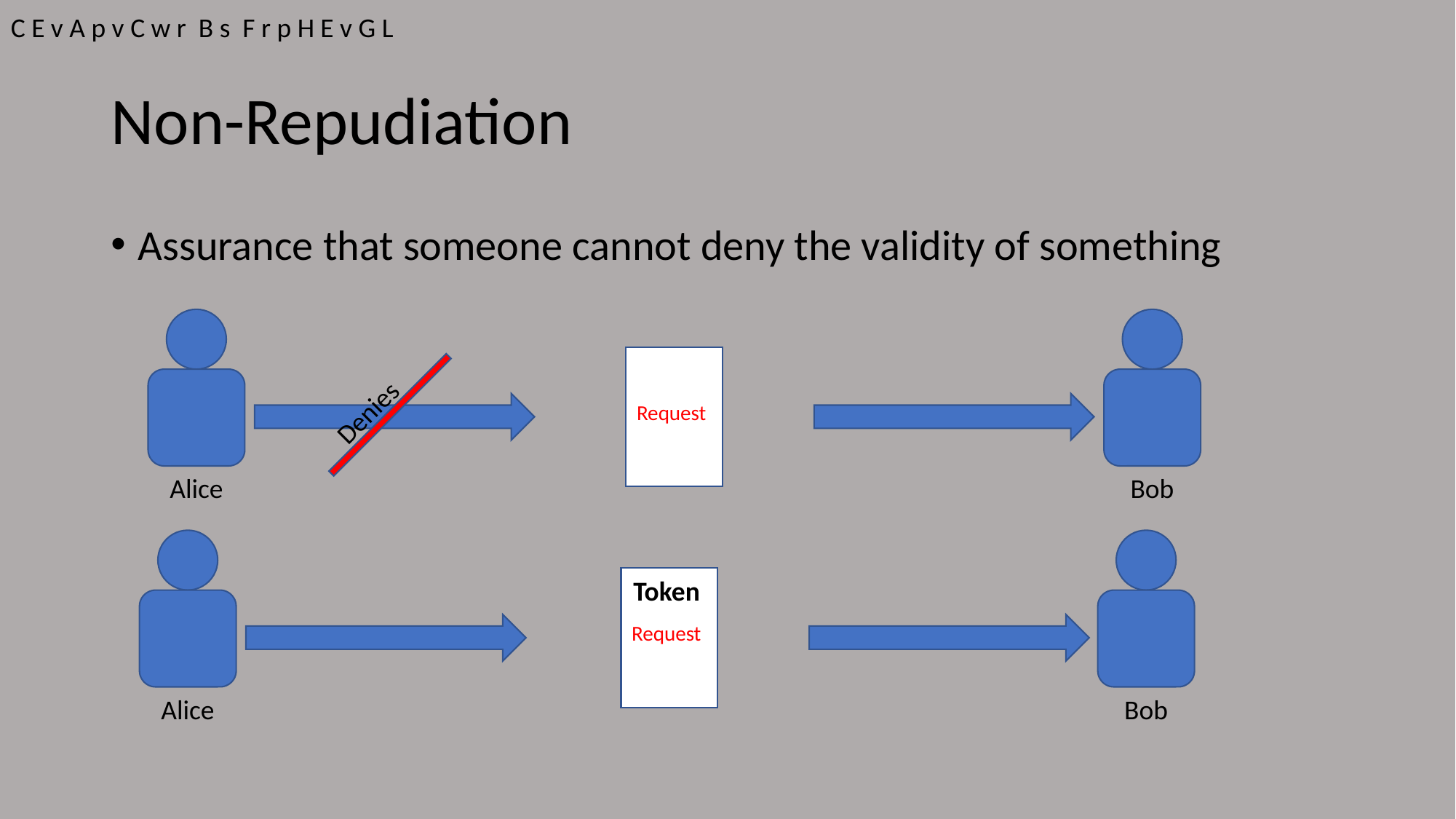

C E v A p v C w r  B s  F r p H E v G L

# Non-Repudiation
Assurance that someone cannot deny the validity of something

Alice

Bob

Request
Denies

Alice

Bob

Request
Token